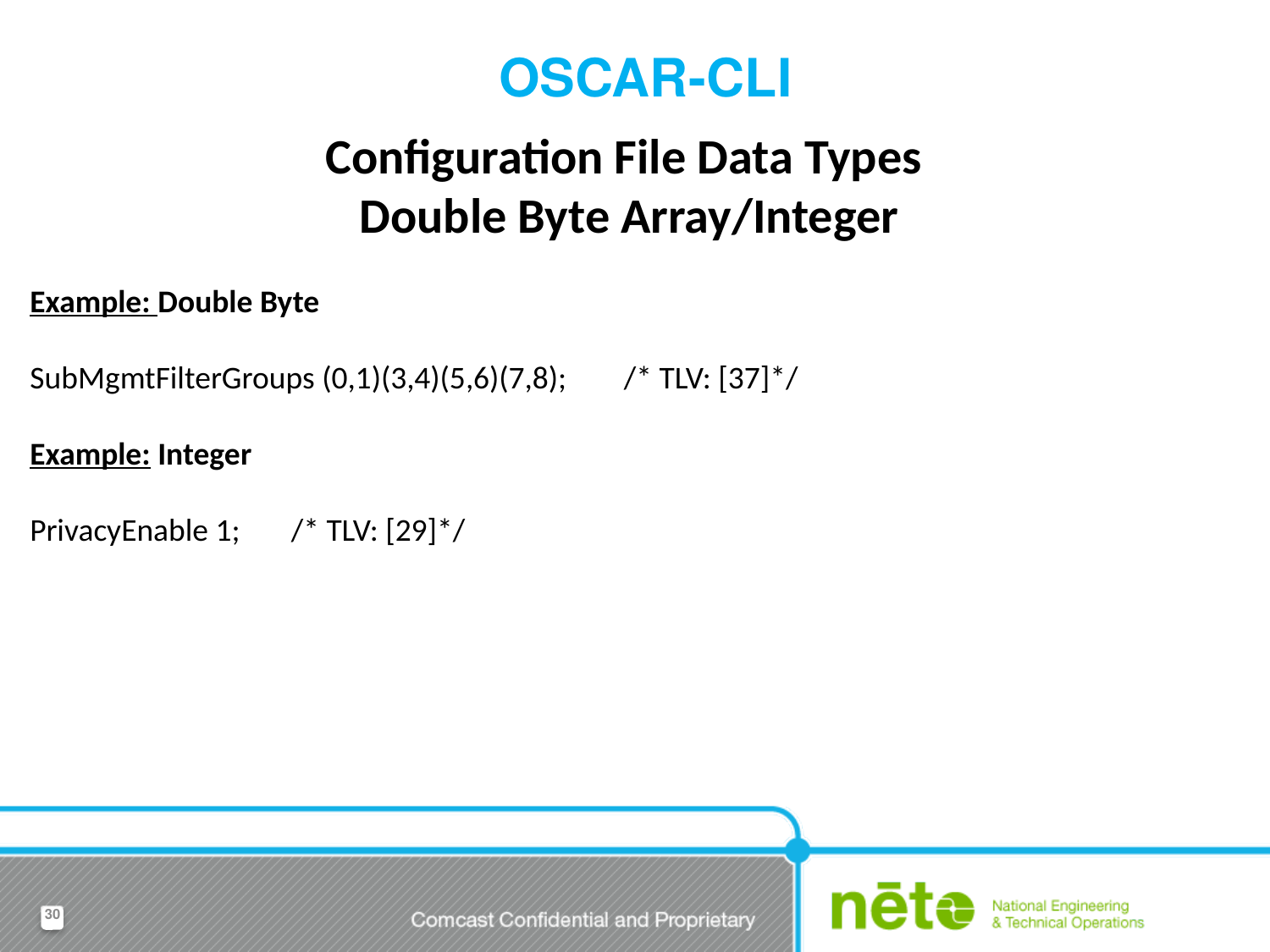

# OSCAR-CLI
Configuration File Data Types
Double Byte Array/Integer

Example: Double Byte

SubMgmtFilterGroups (0,1)(3,4)(5,6)(7,8);        /* TLV: [37]*/

Example: Integer

PrivacyEnable 1;	 /* TLV: [29]*/